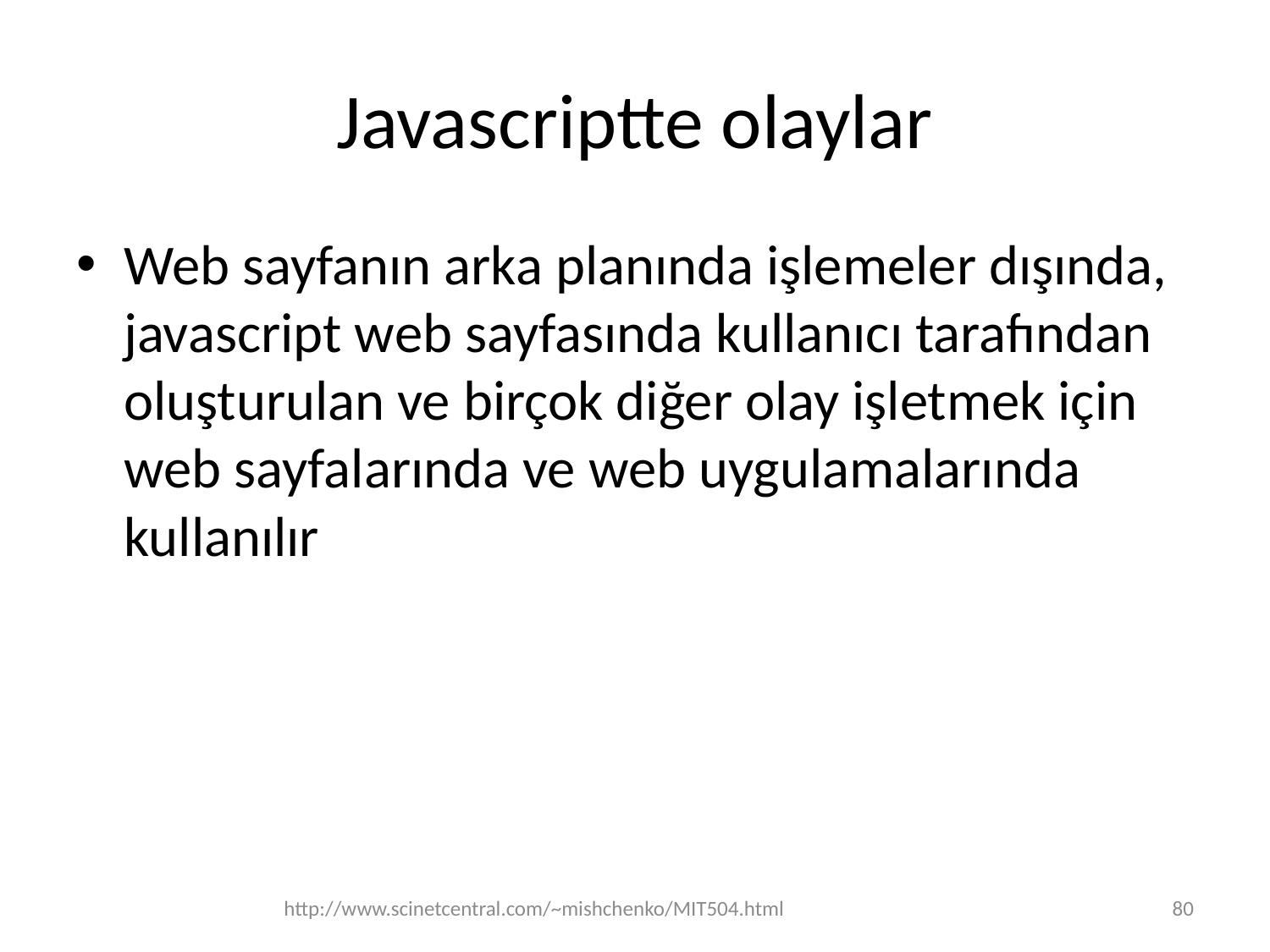

# Javascriptte olaylar
Web sayfanın arka planında işlemeler dışında, javascript web sayfasında kullanıcı tarafından oluşturulan ve birçok diğer olay işletmek için web sayfalarında ve web uygulamalarında kullanılır
http://www.scinetcentral.com/~mishchenko/MIT504.html
80